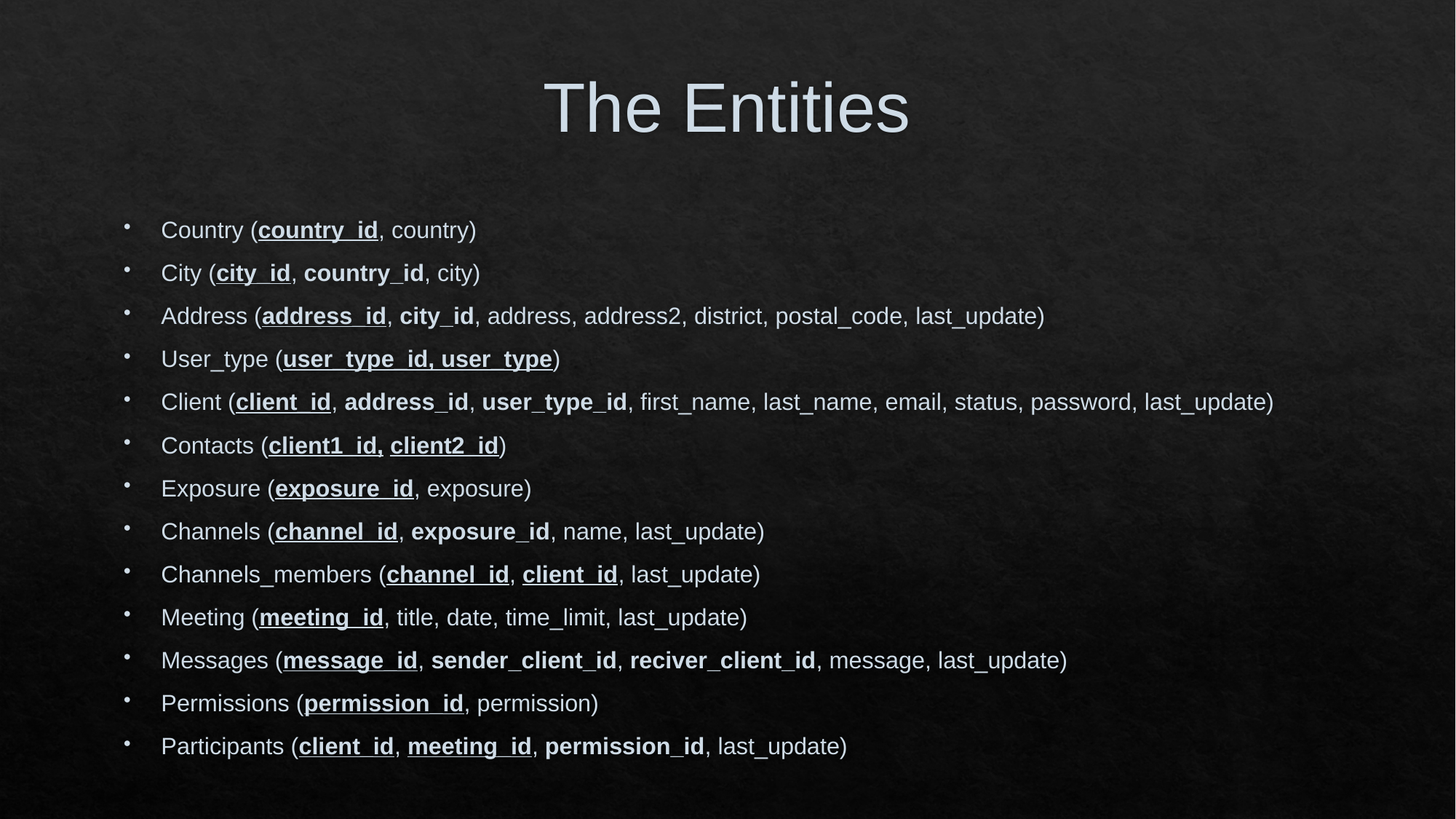

# The Entities
Country (country_id, country)
City (city_id, country_id, city)
Address (address_id, city_id, address, address2, district, postal_code, last_update)
User_type (user_type_id, user_type)
Client (client_id, address_id, user_type_id, first_name, last_name, email, status, password, last_update)
Contacts (client1_id, client2_id)
Exposure (exposure_id, exposure)
Channels (channel_id, exposure_id, name, last_update)
Channels_members (channel_id, client_id, last_update)
Meeting (meeting_id, title, date, time_limit, last_update)
Messages (message_id, sender_client_id, reciver_client_id, message, last_update)
Permissions (permission_id, permission)
Participants (client_id, meeting_id, permission_id, last_update)